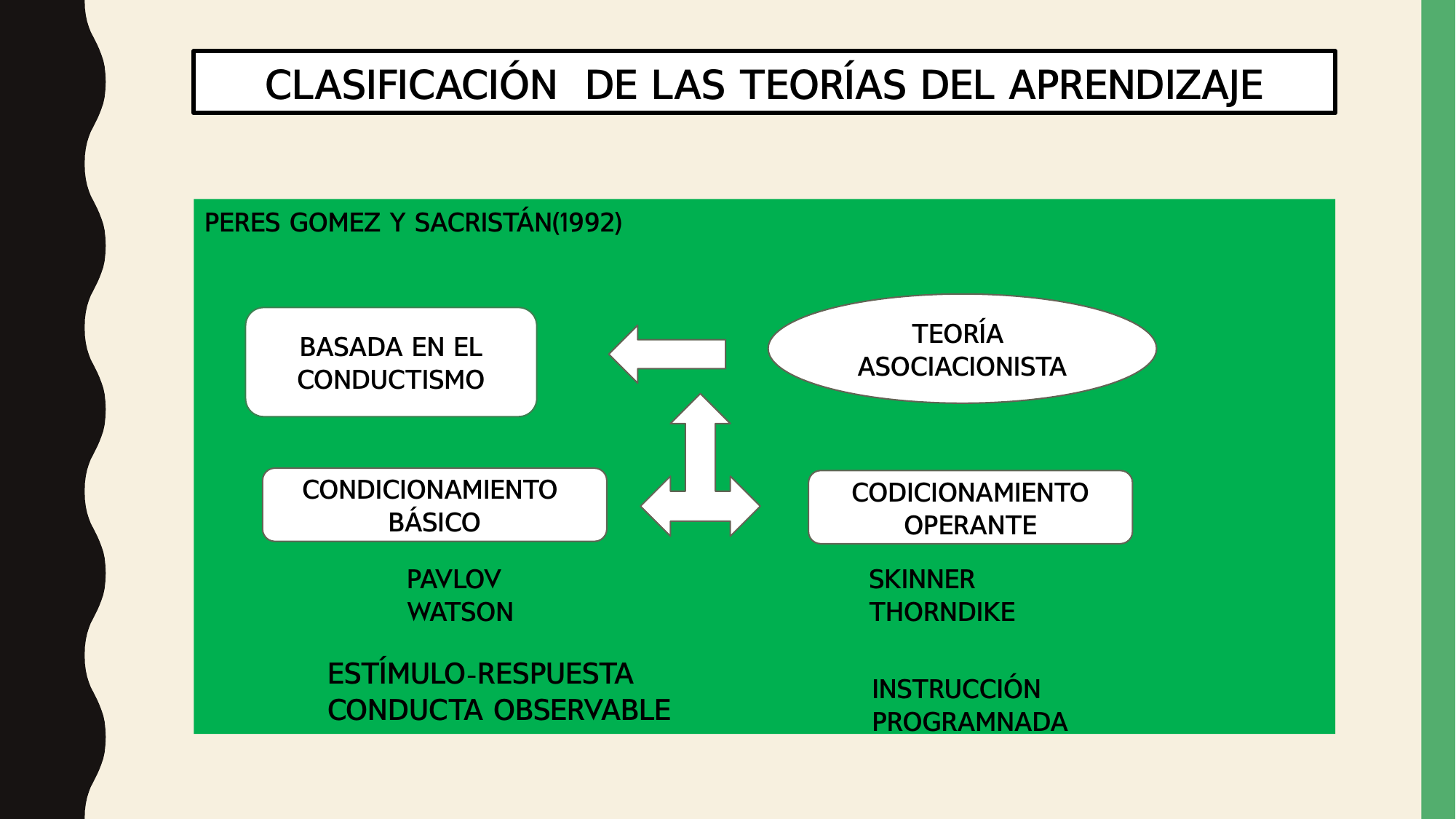

CLASIFICACIÓN  DE LAS TEORÍAS DEL APRENDIZAJE
PERES GOMEZ Y SACRISTÁN(1992)

TEORÍA
ASOCIACIONISTA
BASADA EN EL CONDUCTISMO

CONDICIONAMIENTO
BÁSICO
CODICIONAMIENTO OPERANTE
SKINNER
THORNDIKE
PAVLOV
WATSON
ESTÍMULO-RESPUESTA
CONDUCTA OBSERVABLE
INSTRUCCIÓN
PROGRAMNADA